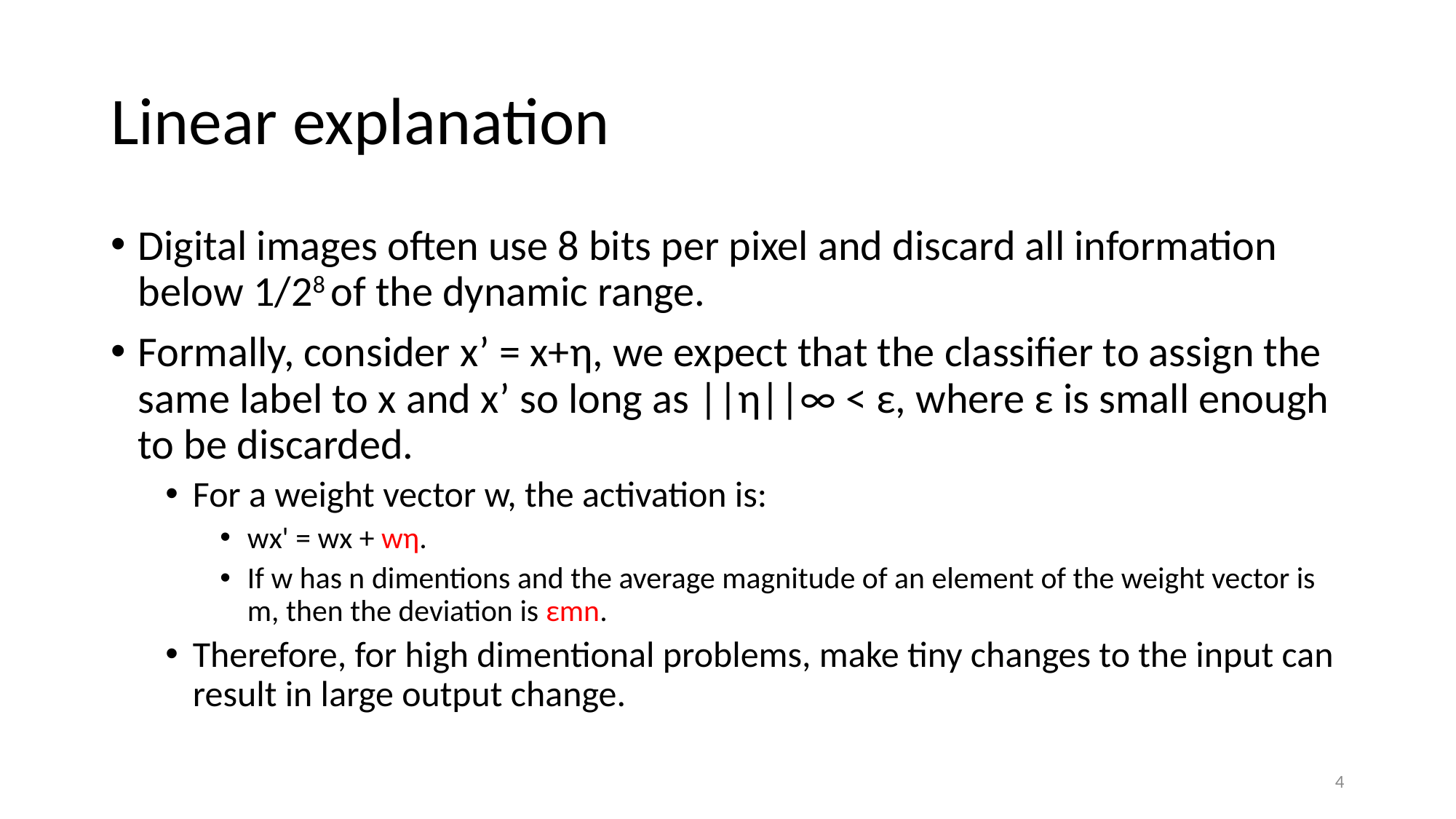

# Linear explanation
Digital images often use 8 bits per pixel and discard all information below 1/28 of the dynamic range.
Formally, consider x’ = x+η, we expect that the classifier to assign the same label to x and x’ so long as ||η||∞ < ε, where ε is small enough to be discarded.
For a weight vector w, the activation is:
wx' = wx + wη.
If w has n dimentions and the average magnitude of an element of the weight vector is m, then the deviation is εmn.
Therefore, for high dimentional problems, make tiny changes to the input can result in large output change.

4